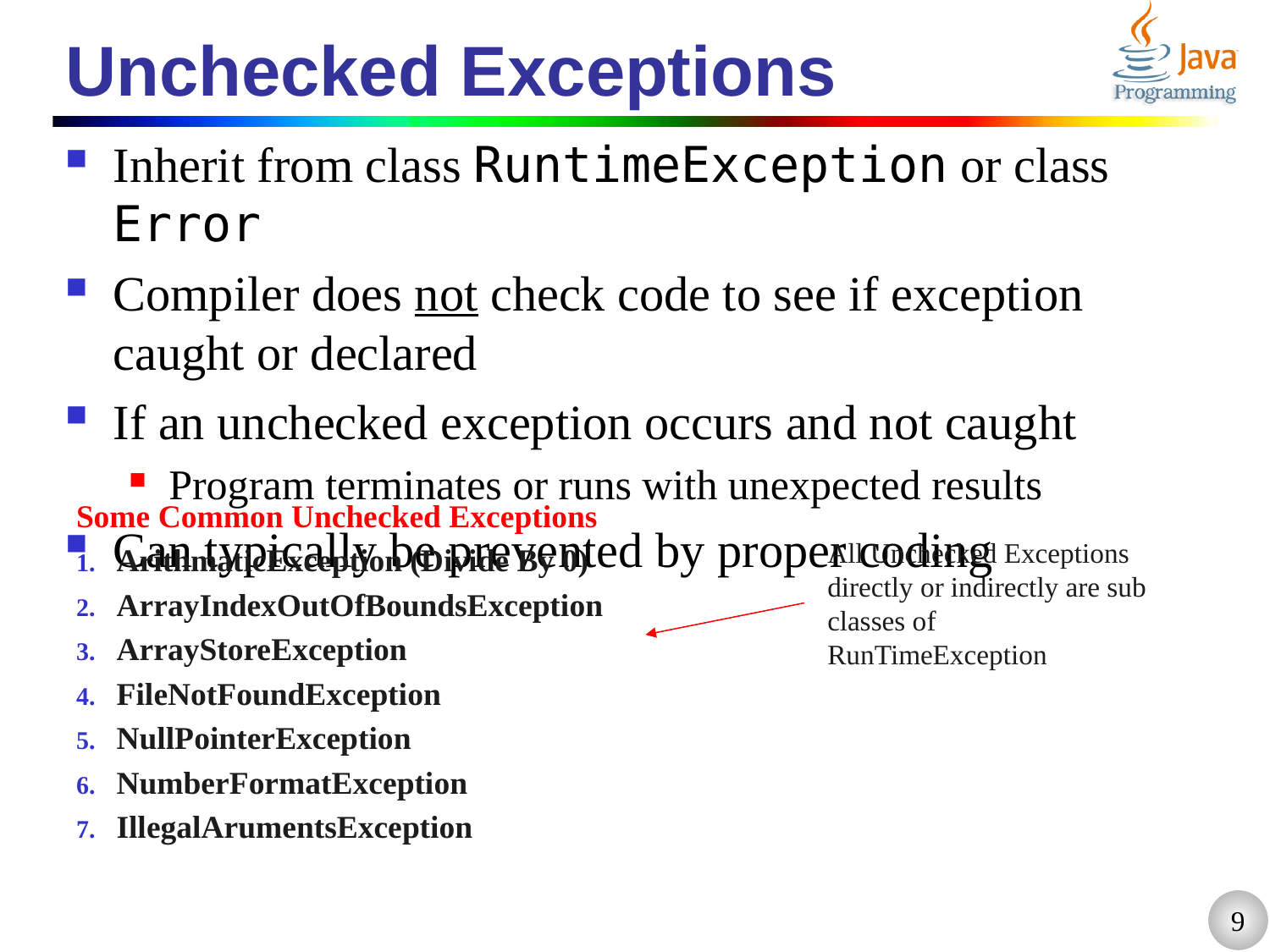

# Unchecked Exceptions
Inherit from class RuntimeException or class Error
Compiler does not check code to see if exception caught or declared
If an unchecked exception occurs and not caught
Program terminates or runs with unexpected results
Can typically be prevented by proper coding
Some Common Unchecked Exceptions
ArithmaticException (Divide By 0)
ArrayIndexOutOfBoundsException
ArrayStoreException
FileNotFoundException
NullPointerException
NumberFormatException
IllegalArumentsException
All Unchecked Exceptions directly or indirectly are sub classes of RunTimeException